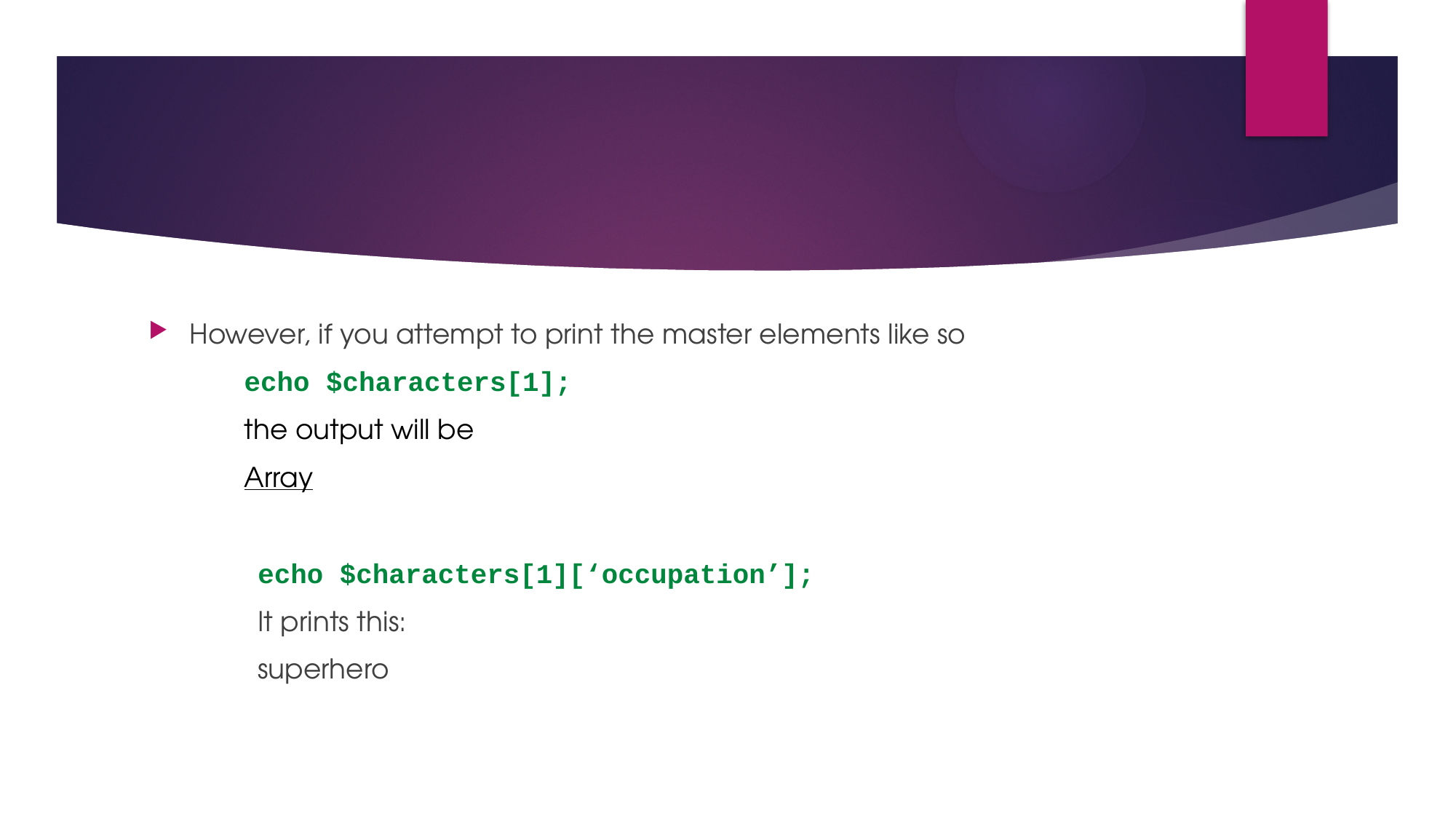

#
However, if you attempt to print the master elements like so
echo $characters[1];
the output will be
Array

echo $characters[1][‘occupation’];
It prints this:
superhero